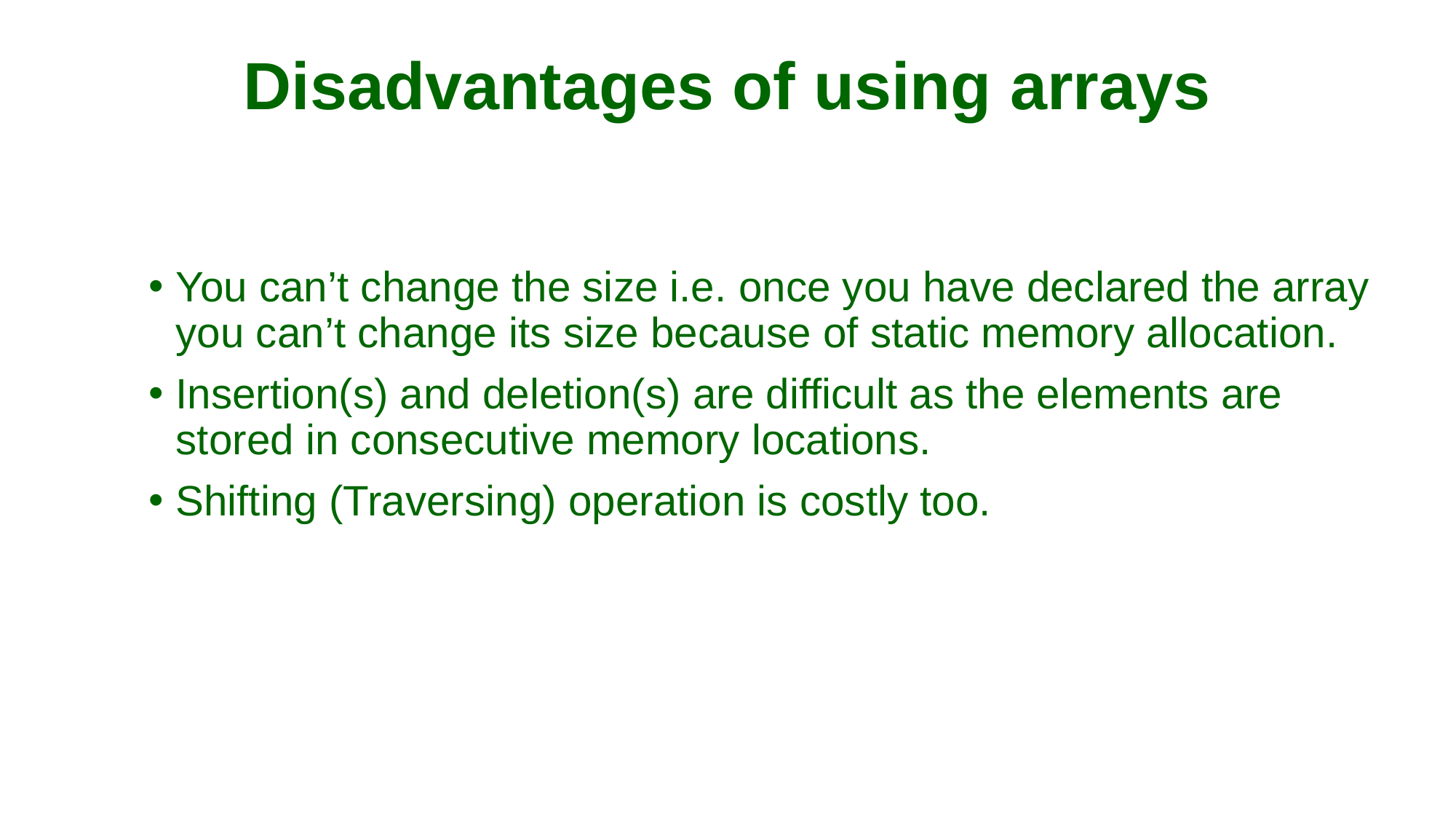

# Disadvantages of using arrays
You can’t change the size i.e. once you have declared the array you can’t change its size because of static memory allocation.
Insertion(s) and deletion(s) are difficult as the elements are stored in consecutive memory locations.
Shifting (Traversing) operation is costly too.